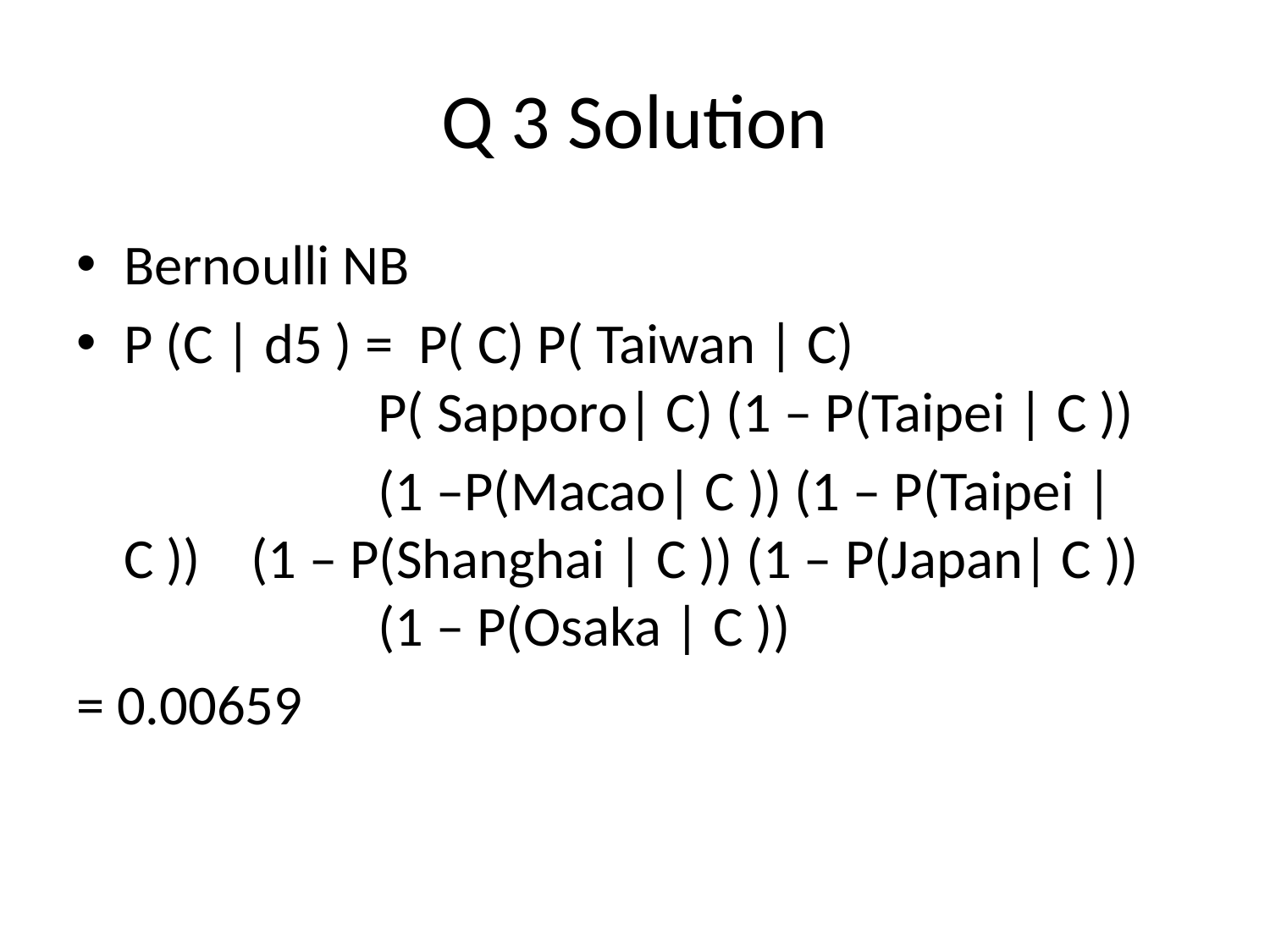

# Q 3 Solution
Bernoulli NB
P (C | d5 ) =  P( C) P( Taiwan | C)                              		P( Sapporo| C) (1 – P(Taipei | C ))
    		(1 –P(Macao| C )) (1 – P(Taipei | C )) 	(1 – P(Shanghai | C )) (1 – P(Japan| C )) 		(1 – P(Osaka | C ))
= 0.00659